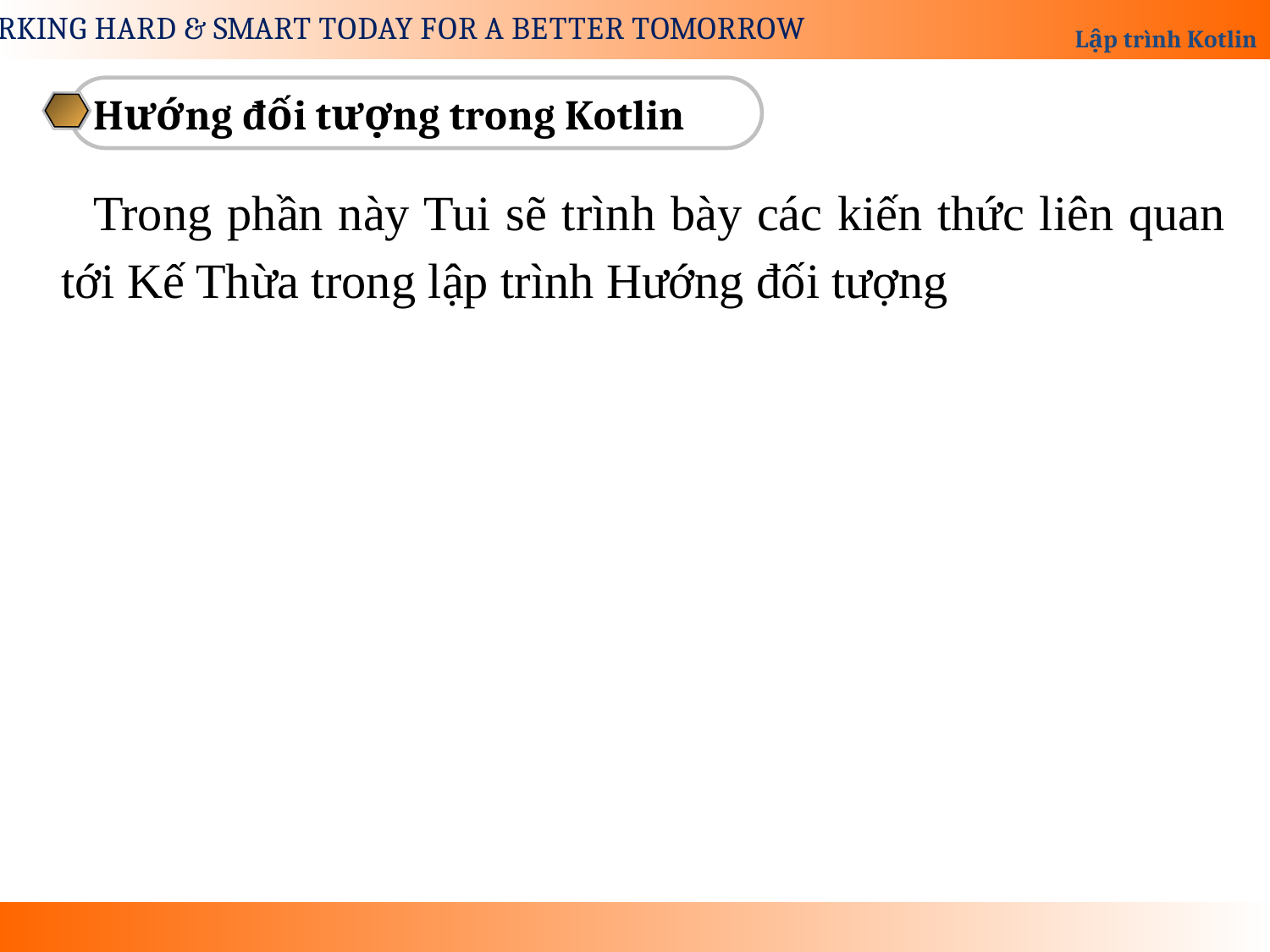

Hướng đối tượng trong Kotlin

Trong phần này Tui sẽ trình bày các kiến thức liên quan tới Kế Thừa trong lập trình Hướng đối tượng